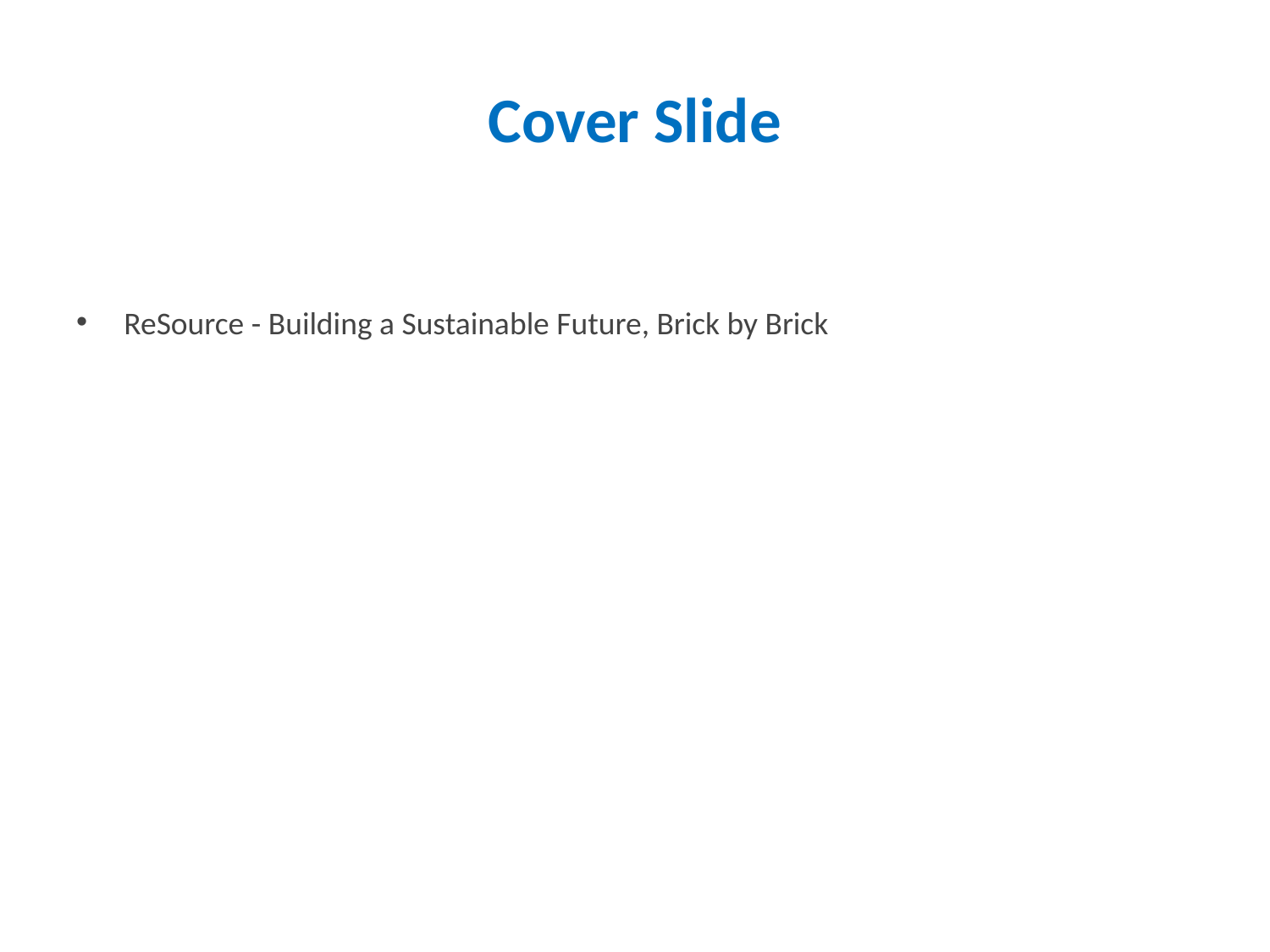

# Cover Slide

ReSource - Building a Sustainable Future, Brick by Brick